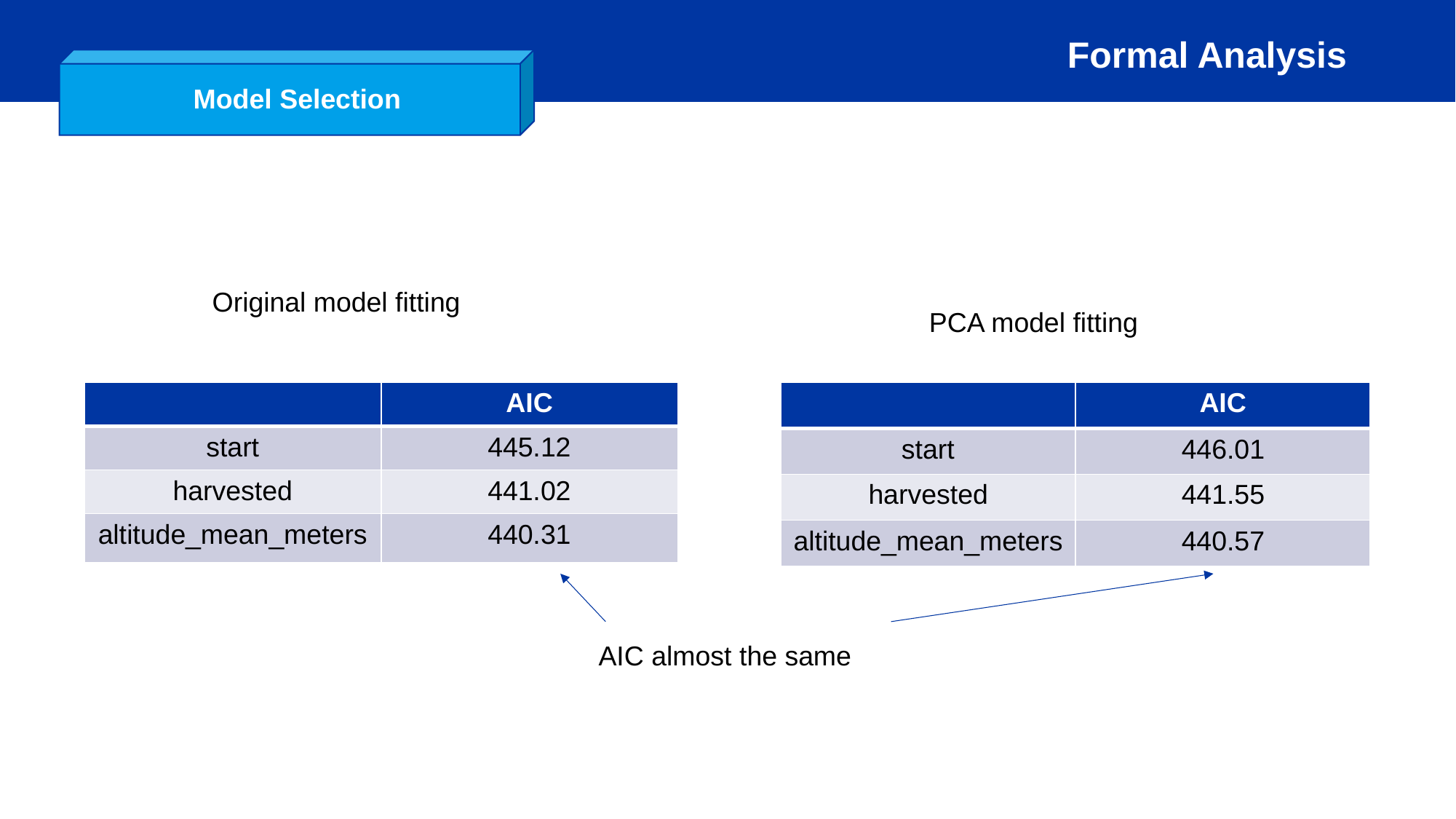

Formal Analysis
Model Selection
Original model fitting
PCA model fitting
|  | AIC |
| --- | --- |
| start | 445.12 |
| harvested | 441.02 |
| altitude\_mean\_meters | 440.31 |
|  | AIC |
| --- | --- |
| start | 446.01 |
| harvested | 441.55 |
| altitude\_mean\_meters | 440.57 |
AIC almost the same